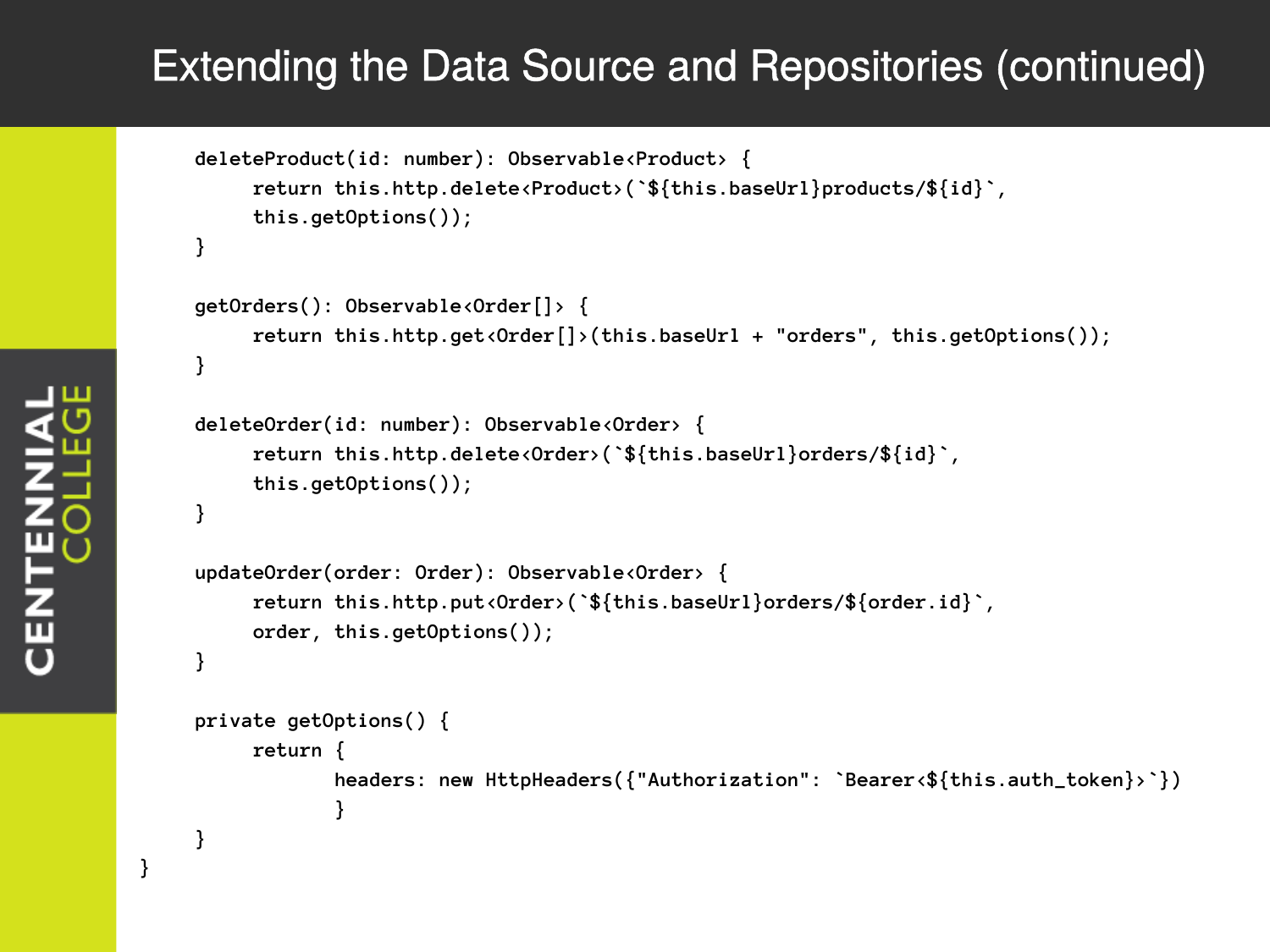

# Extending the Data Source and Repositories (continued)
deleteProduct(id: number): Observable<Product> {
     return this.http.delete<Product>(`${this.baseUrl}products/${id}`,
     this.getOptions());
}

getOrders(): Observable<Order[]> {
     return this.http.get<Order[]>(this.baseUrl + "orders", this.getOptions());
}

deleteOrder(id: number): Observable<Order> {
     return this.http.delete<Order>(`${this.baseUrl}orders/${id}`,
     this.getOptions());
}

updateOrder(order: Order): Observable<Order> {
     return this.http.put<Order>(`${this.baseUrl}orders/${order.id}`,
     order, this.getOptions());
}

private getOptions() {
     return {
            headers: new HttpHeaders({"Authorization": `Bearer<${this.auth_token}>`})
            }
}
}